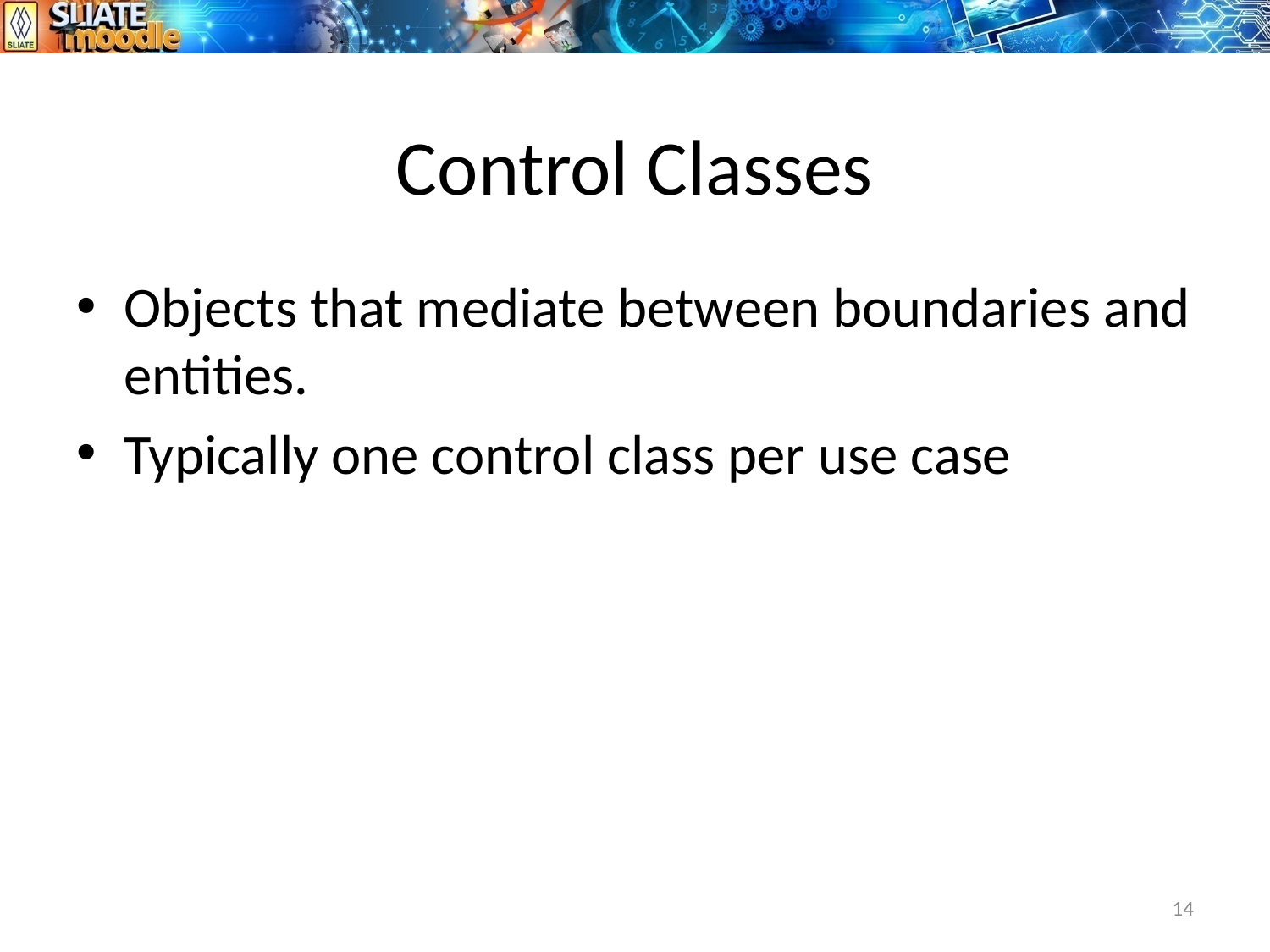

# Control Classes
Objects that mediate between boundaries and entities.
Typically one control class per use case
14